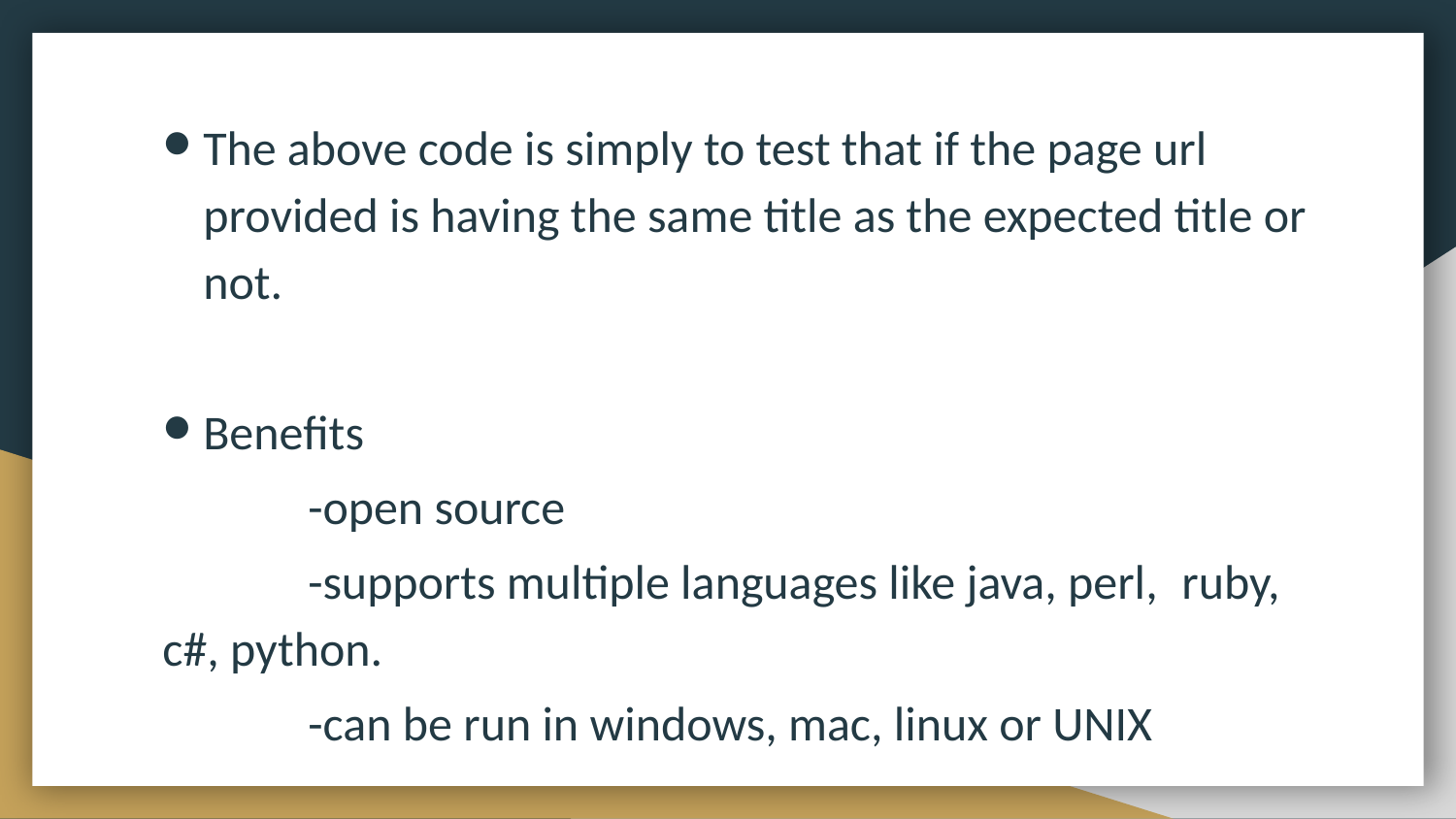

The above code is simply to test that if the page url provided is having the same title as the expected title or not.

Benefits
	-open source
	-supports multiple languages like java, perl, 	ruby, c#, python.
	-can be run in windows, mac, linux or UNIX